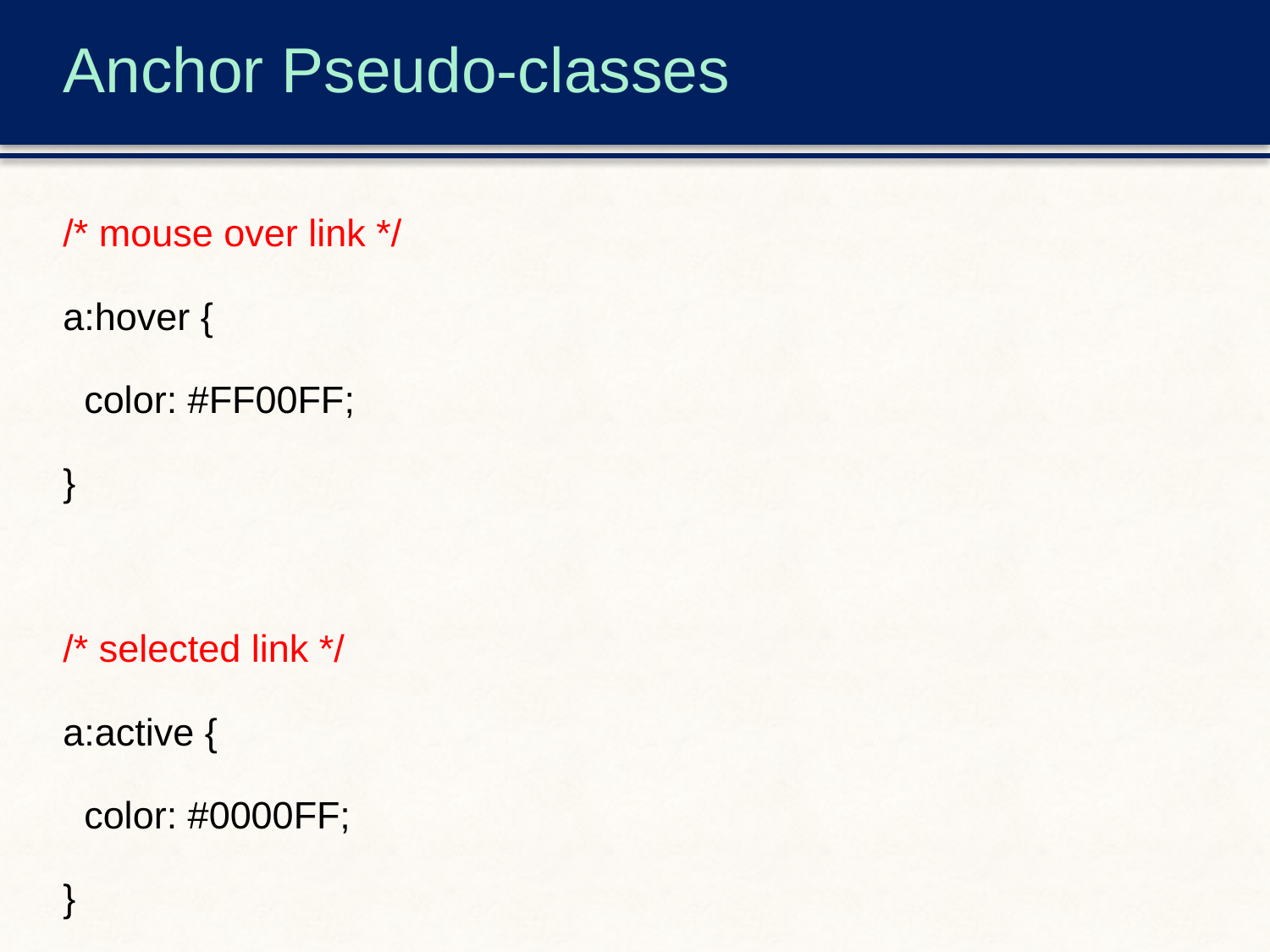

# Anchor Pseudo-classes
/* mouse over link */
a:hover {
  color: #FF00FF;
}

/* selected link */
a:active {
  color: #0000FF;
}